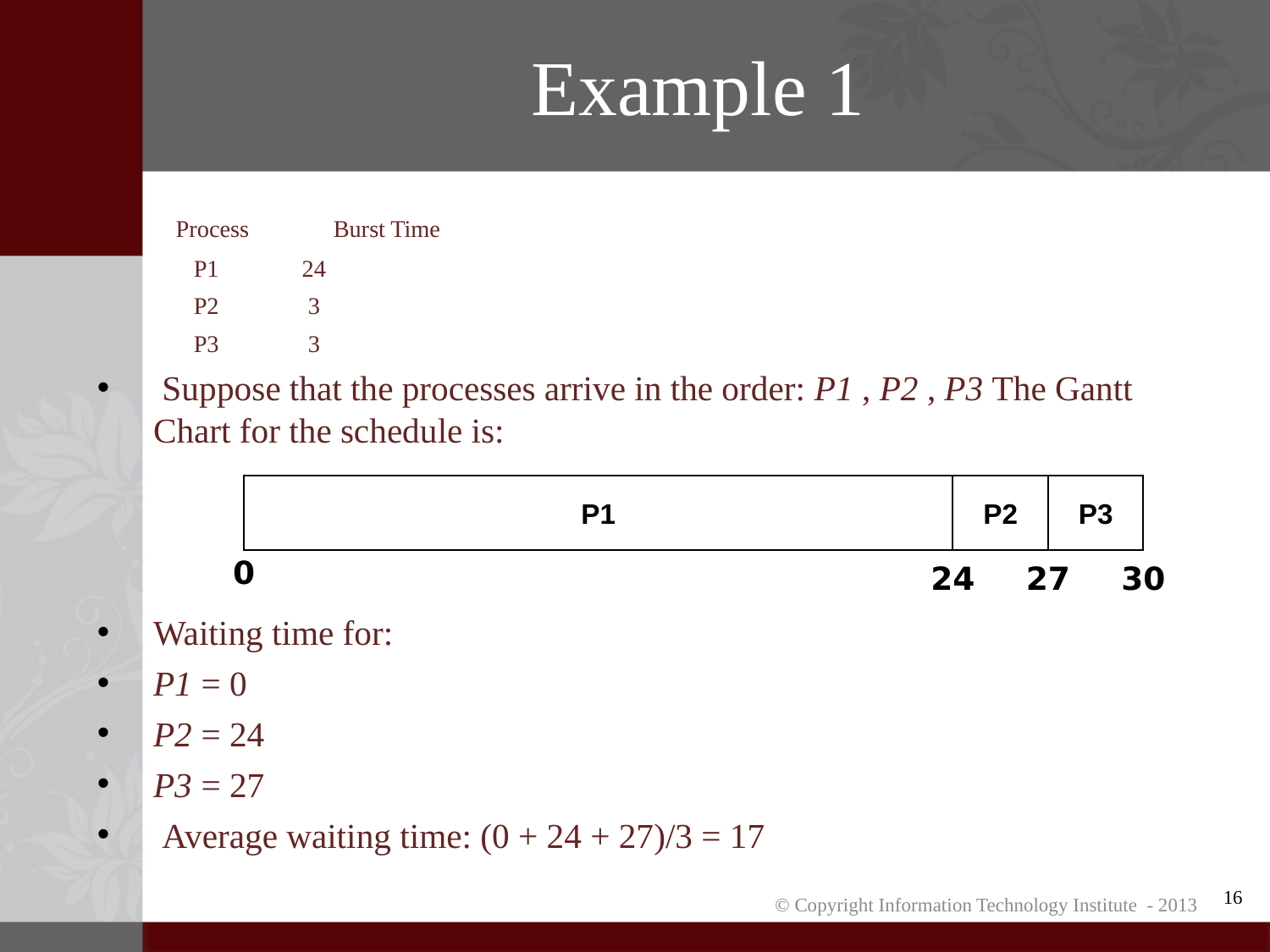

# Example 1
			Process 		Burst Time
			   P1 		        24
			   P2 		         3
			   P3 		         3
 Suppose that the processes arrive in the order: P1 , P2 , P3 The Gantt Chart for the schedule is:

Waiting time for:
P1 = 0
P2 = 24
P3 = 27
 Average waiting time: (0 + 24 + 27)/3 = 17
P1
P2
P3
0
24
27
30